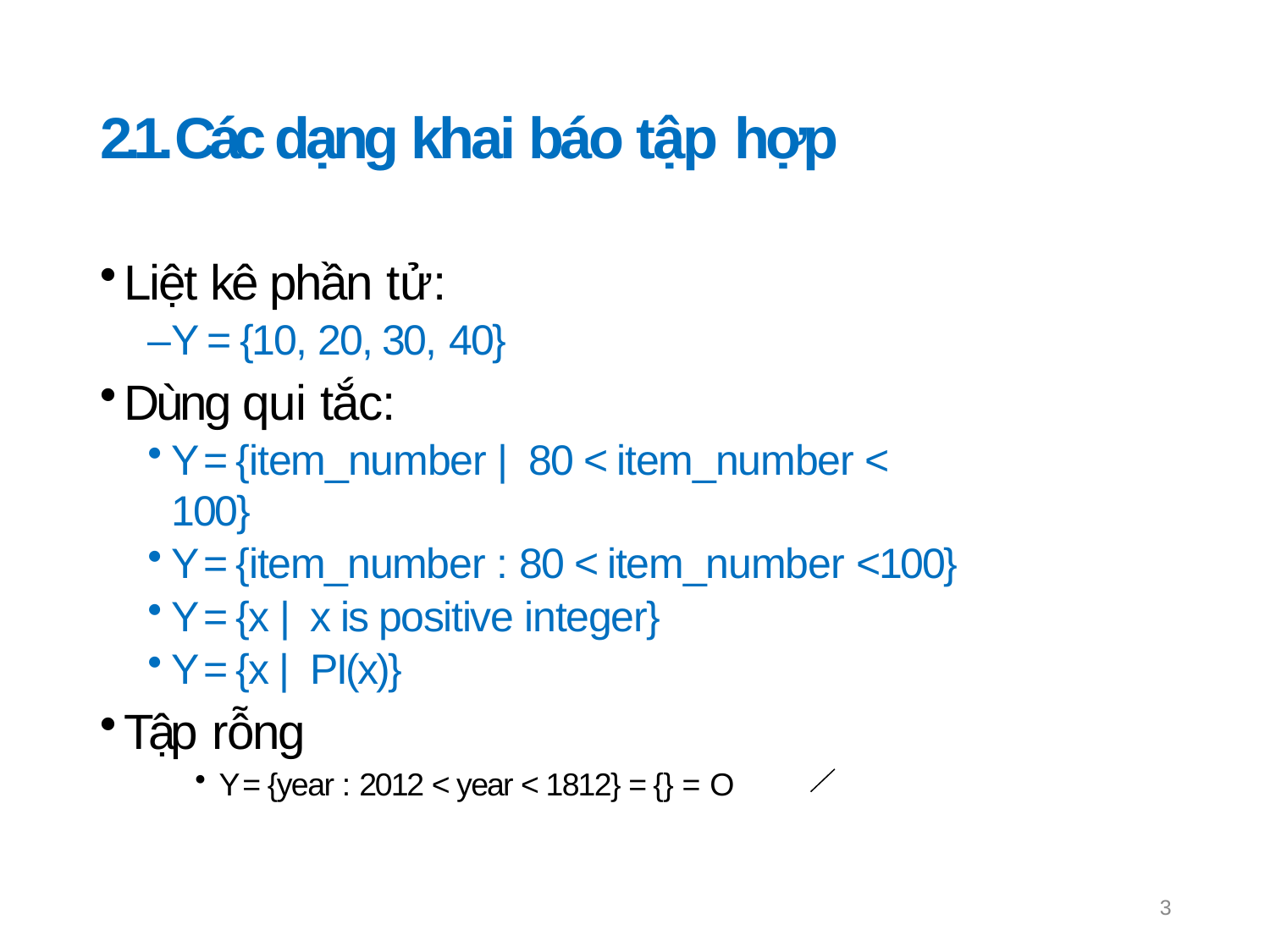

# 2.1. Các dạng khai báo tập hợp
Liệt kê phần tử:
–Y = {10, 20, 30, 40}
Dùng qui tắc:
Y = {item_number | 80 < item_number < 100}
Y = {item_number : 80 < item_number <100}
Y = {x | x is positive integer}
Y = {x | PI(x)}
Tập rỗng
Y = {year : 2012 < year < 1812} = {} = O

3